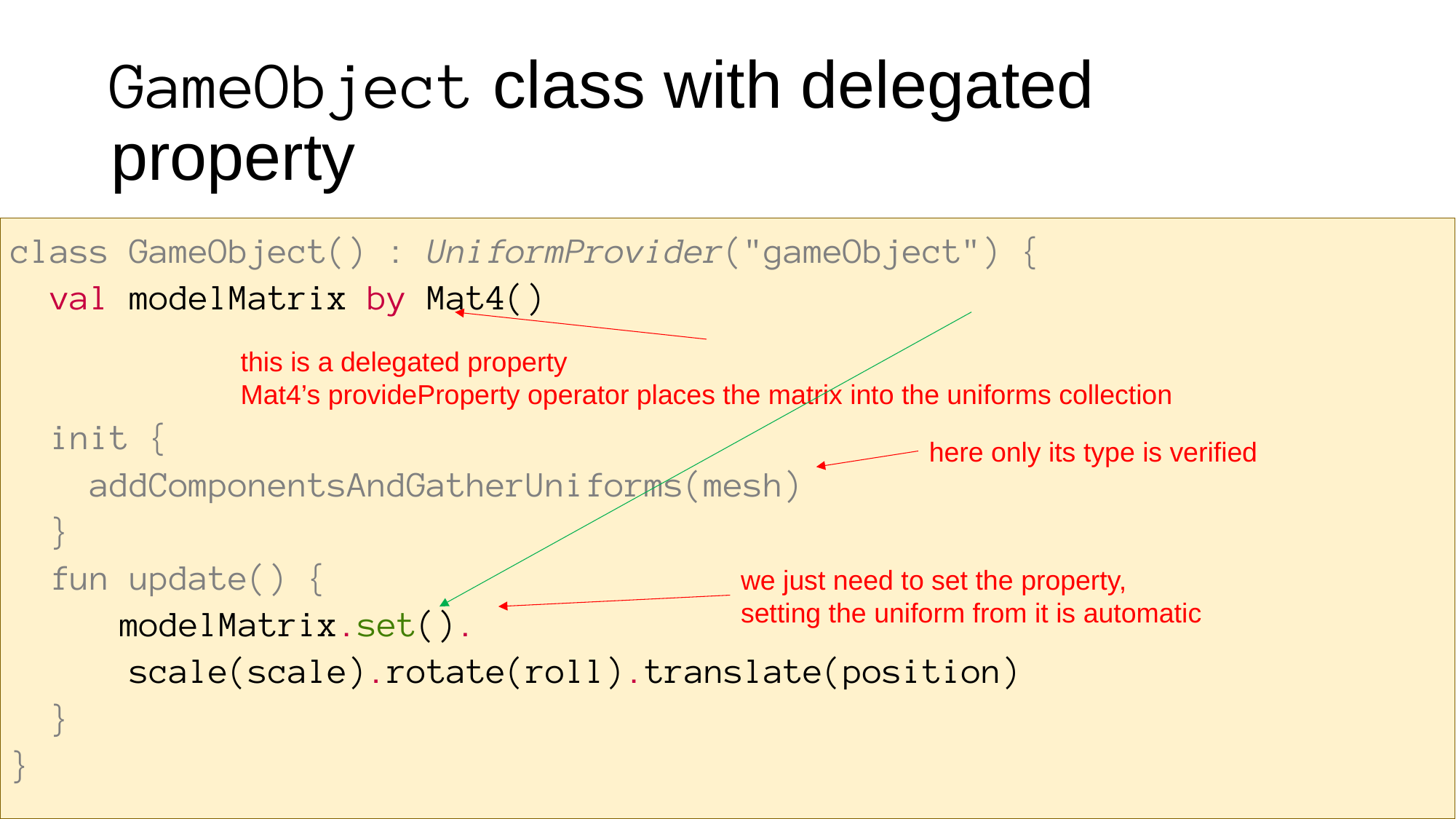

# GameObject class with delegated property
class GameObject() : UniformProvider("gameObject") {
  val modelMatrix by Mat4()

  init {
    addComponentsAndGatherUniforms(mesh)
  }
  fun update() {
  	modelMatrix.set().
      scale(scale).rotate(roll).translate(position)
  }
}
this is a delegated property
Mat4’s provideProperty operator places the matrix into the uniforms collection
here only its type is verified
we just need to set the property,
setting the uniform from it is automatic